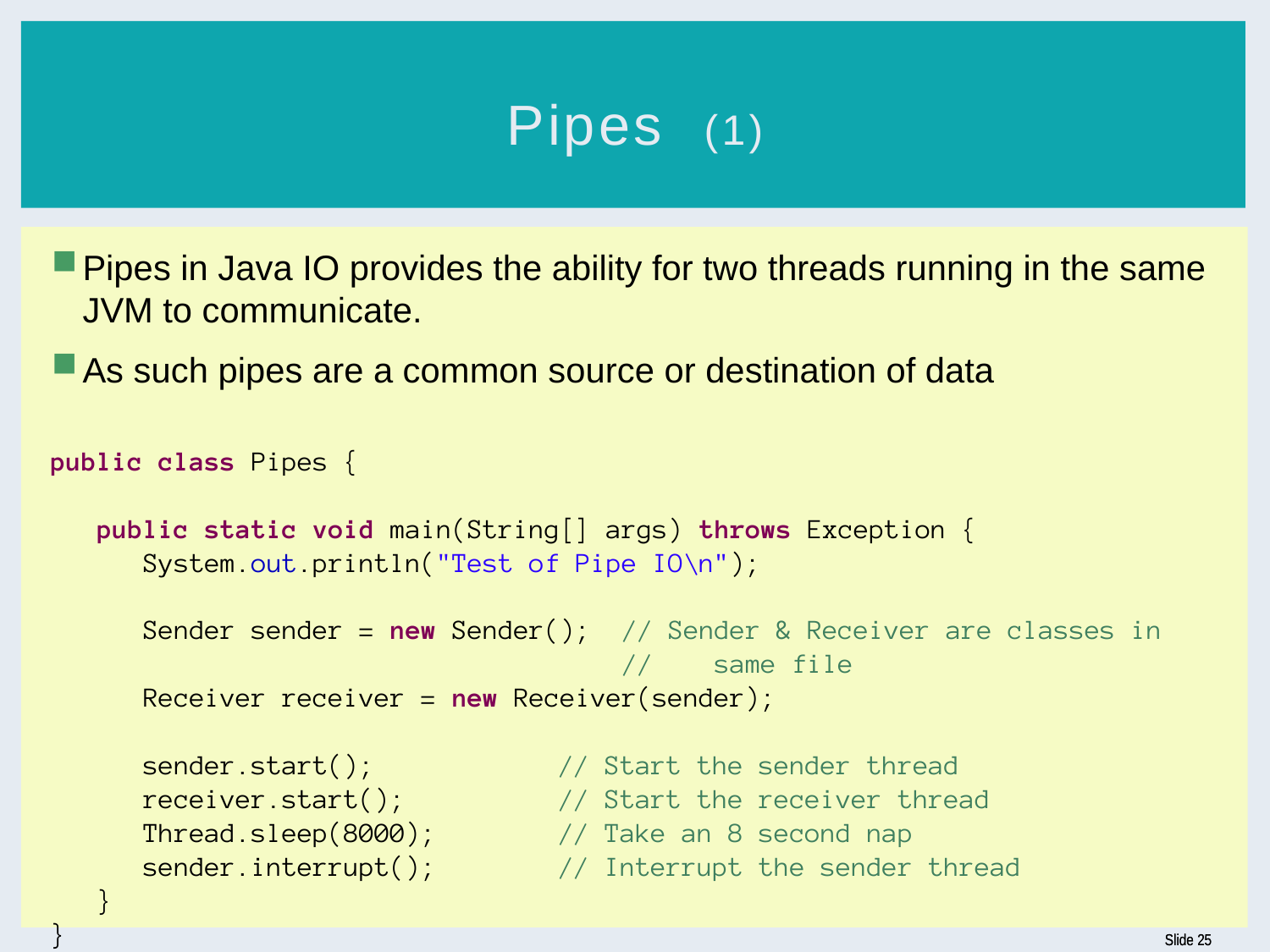

# Pipes  (1)
Pipes in Java IO provides the ability for two threads running in the same JVM to communicate.
As such pipes are a common source or destination of data
public class Pipes {

   public static void main(String[] args) throws Exception {
      System.out.println("Test of Pipe IO\n");

      Sender sender = new Sender();  // Sender & Receiver are classes in
                                     //    same file
      Receiver receiver = new Receiver(sender);

      sender.start();		// Start the sender thread
      receiver.start();		// Start the receiver thread
      Thread.sleep(8000);	// Take an 8 second nap
      sender.interrupt();	// Interrupt the sender thread
   }
}